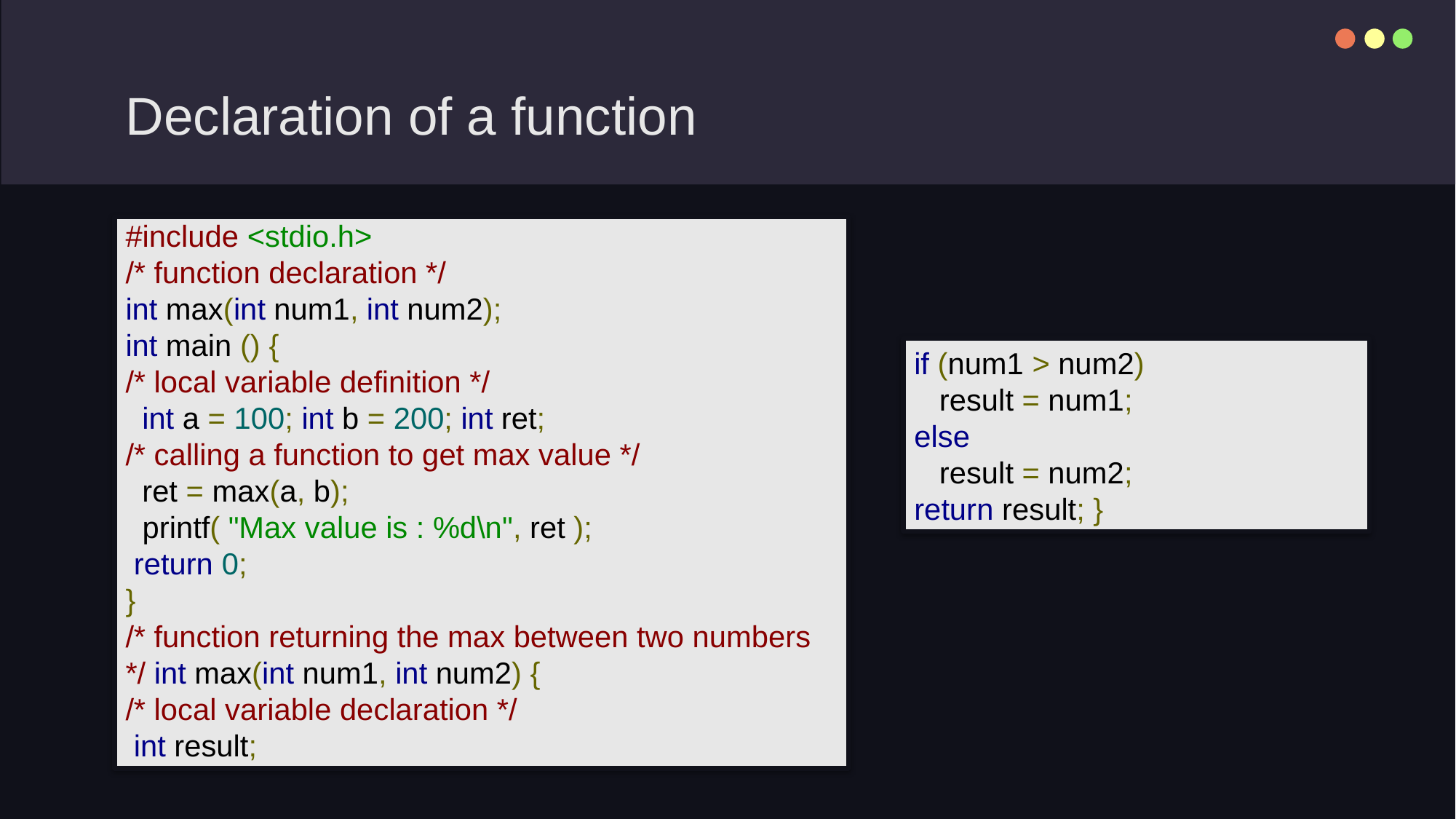

# Declaration of a function
#include <stdio.h>
/* function declaration */
int max(int num1, int num2);
int main () {
/* local variable definition */
  int a = 100; int b = 200; int ret;
/* calling a function to get max value */
  ret = max(a, b);
  printf( "Max value is : %d\n", ret );
 return 0;
}
/* function returning the max between two numbers */ int max(int num1, int num2) {
/* local variable declaration */
 int result;
if (num1 > num2)
   result = num1;
else
   result = num2;
return result; }